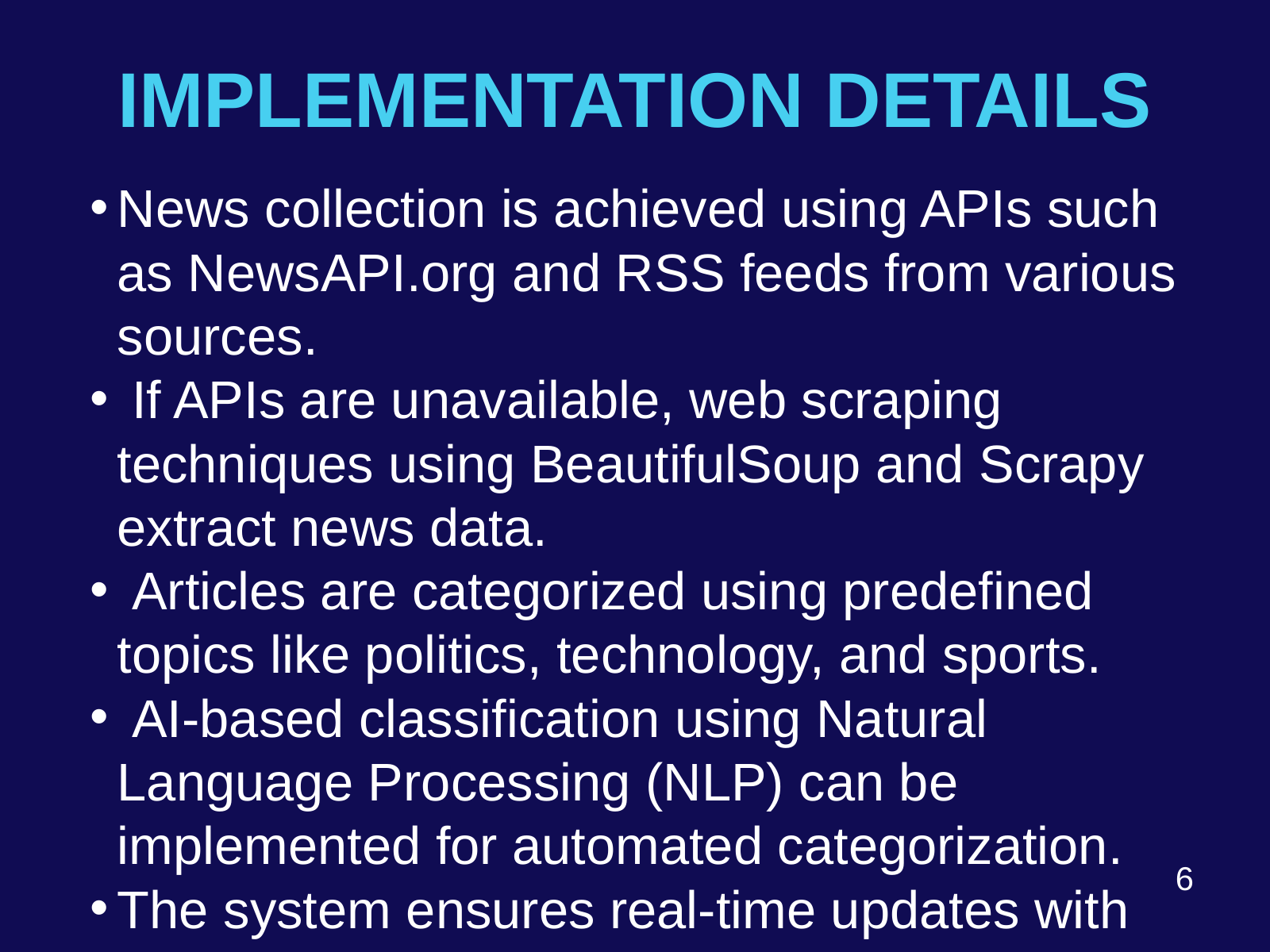

IMPLEMENTATION DETAILS

News collection is achieved using APIs such as NewsAPI.org and RSS feeds from various sources.
 If APIs are unavailable, web scraping techniques using BeautifulSoup and Scrapy extract news data.
 Articles are categorized using predefined topics like politics, technology, and sports.
 AI-based classification using Natural Language Processing (NLP) can be implemented for automated categorization.
The system ensures real-time updates with scheduled tasks via cron jobs or Celery tasks.
6